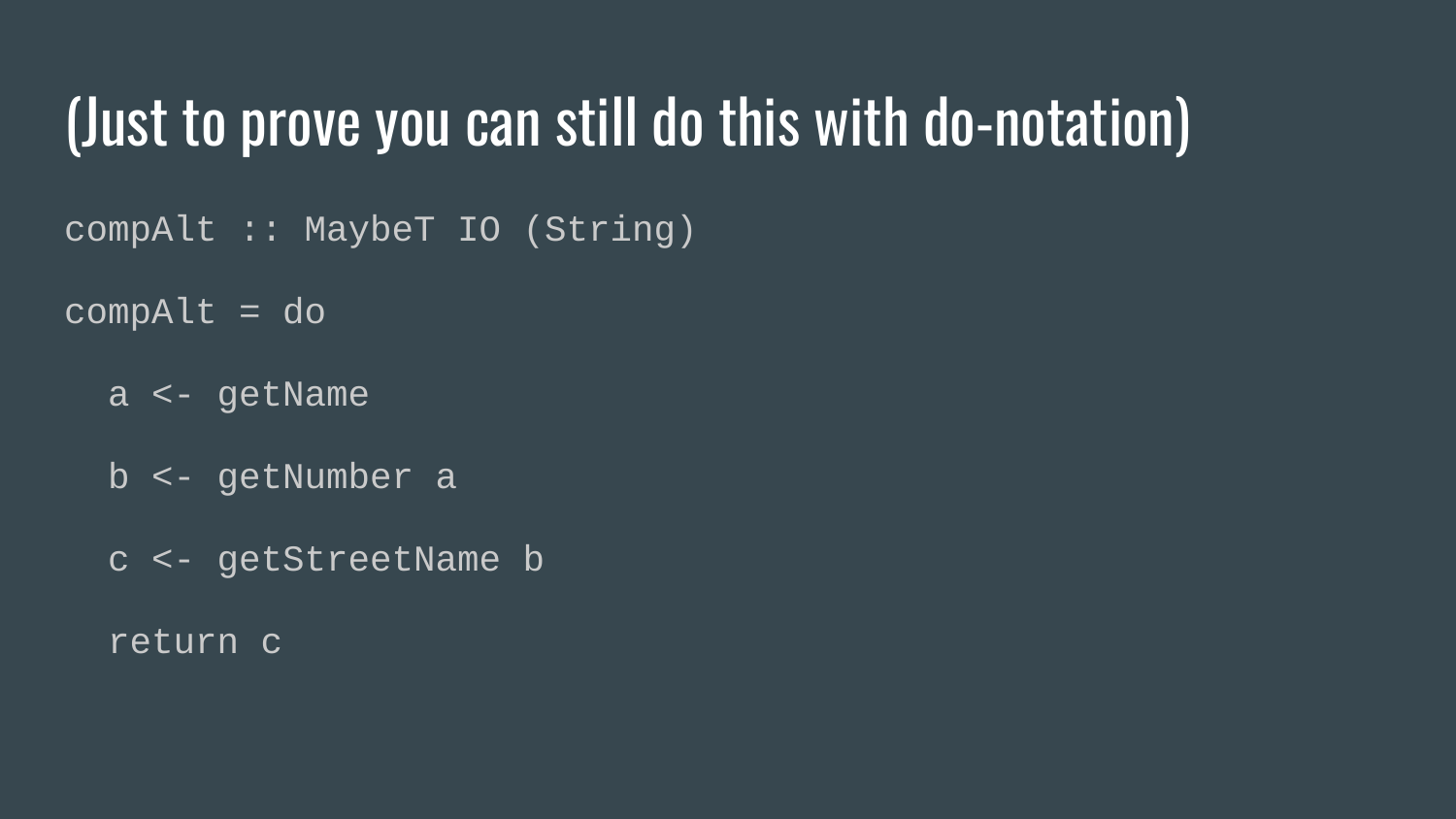

# (Just to prove you can still do this with do-notation)
compAlt :: MaybeT IO (String)
compAlt = do
  a <- getName
  b <- getNumber a
  c <- getStreetName b
  return c